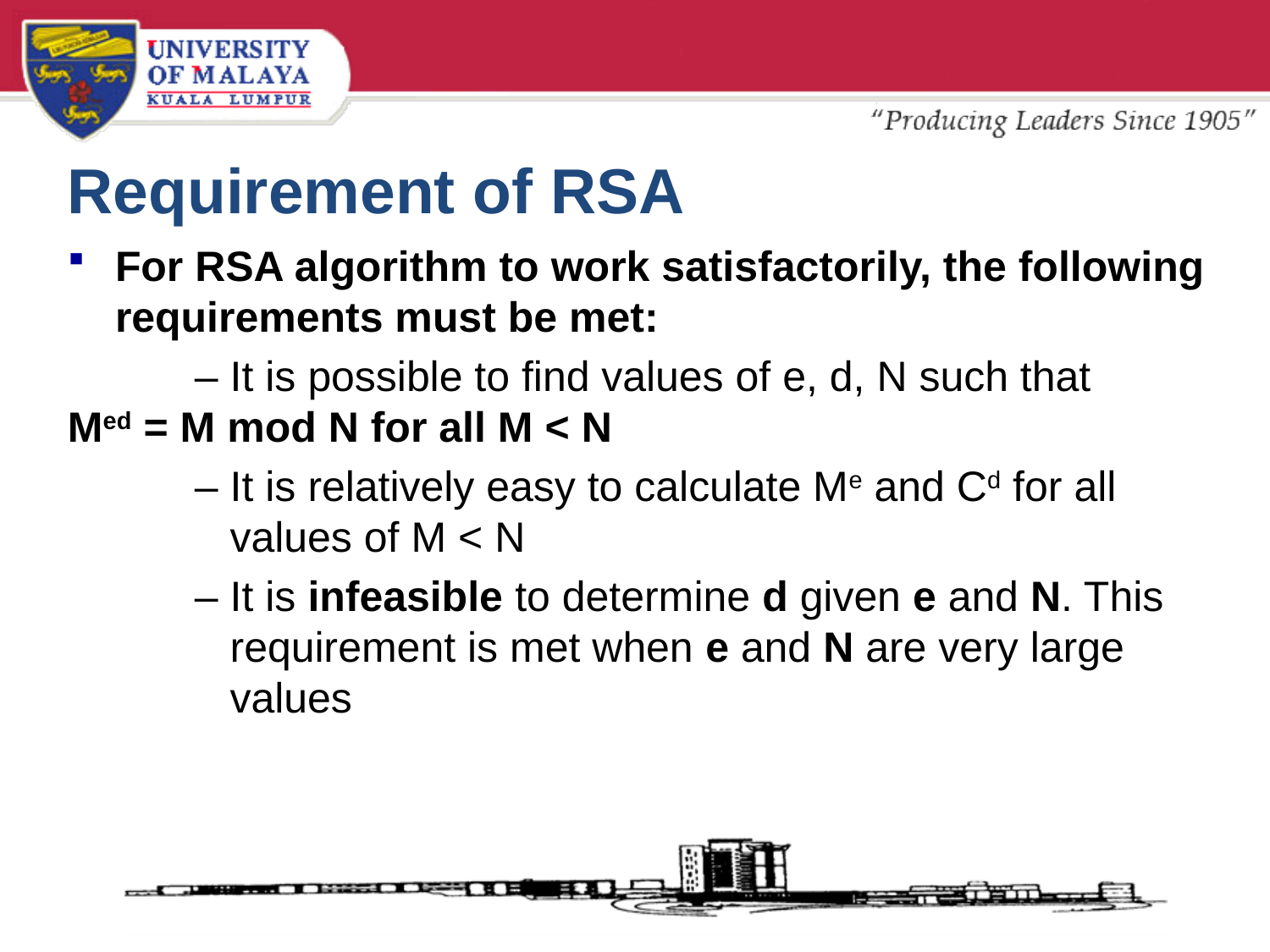

# Requirement of RSA
For RSA algorithm to work satisfactorily, the following requirements must be met:
	– It is possible to find values of e, d, N such that	Med = M mod N for all M < N
	– It is relatively easy to calculate Me and Cd for all 	 	   values of M < N
	– It is infeasible to determine d given e and N. This 	 	   requirement is met when e and N are very large 	 	   values